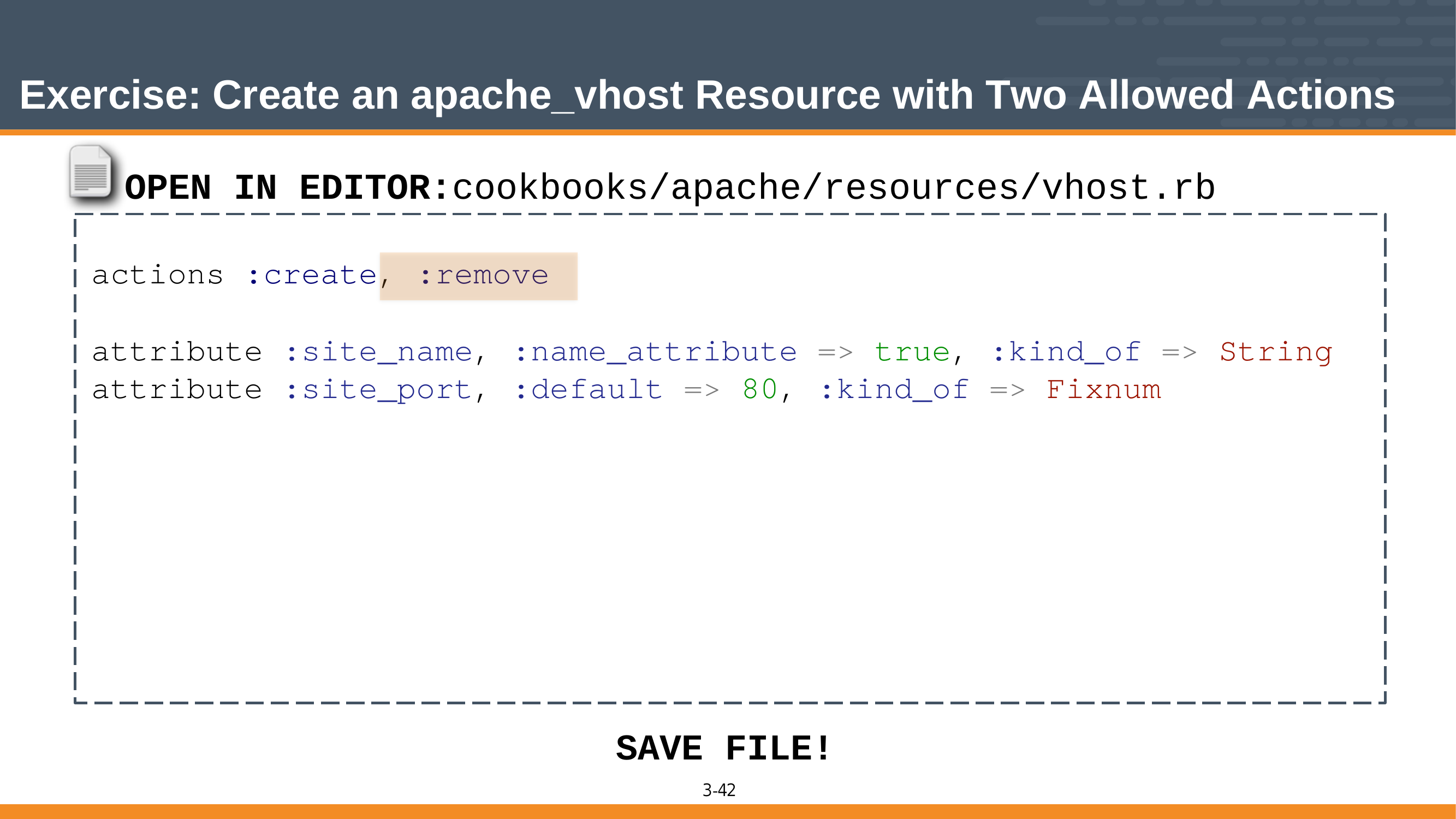

# Exercise: Create an apache_vhost Resource with Two Allowed Actions

OPEN IN EDITOR:cookbooks/apache/resources/vhost.rb

actions :create, :remove

attribute :site_name, :name_attribute => true, :kind_of => String
attribute :site_port, :default => 80, :kind_of => Fixnum

SAVE FILE!
42